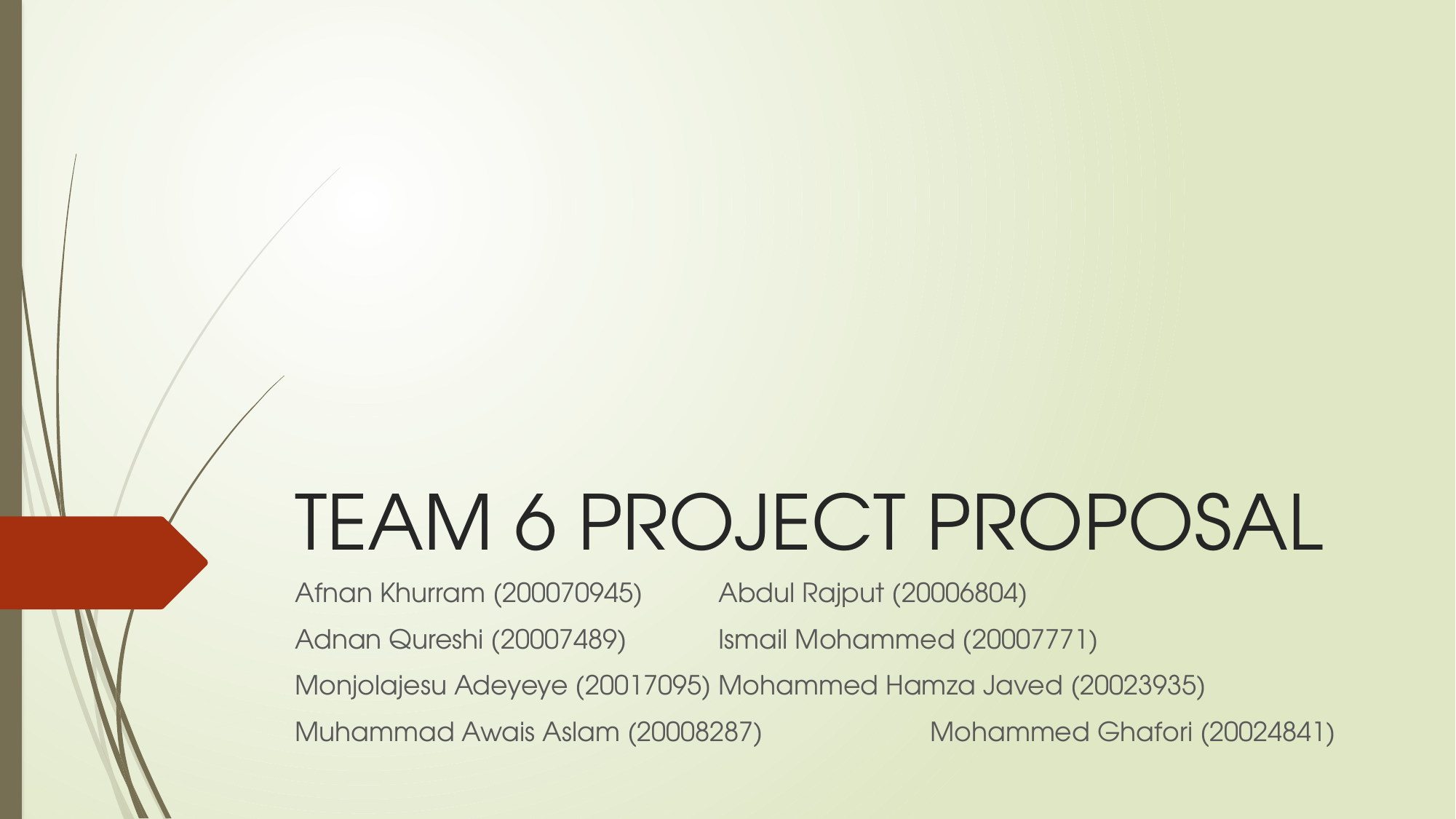

# TEAM 6 PROJECT PROPOSAL
Afnan Khurram (200070945)					Abdul Rajput (20006804)
Adnan Qureshi (20007489)					Ismail Mohammed (20007771)
Monjolajesu Adeyeye (20017095)				Mohammed Hamza Javed (20023935)
Muhammad Awais Aslam (20008287)			Mohammed Ghafori (20024841)